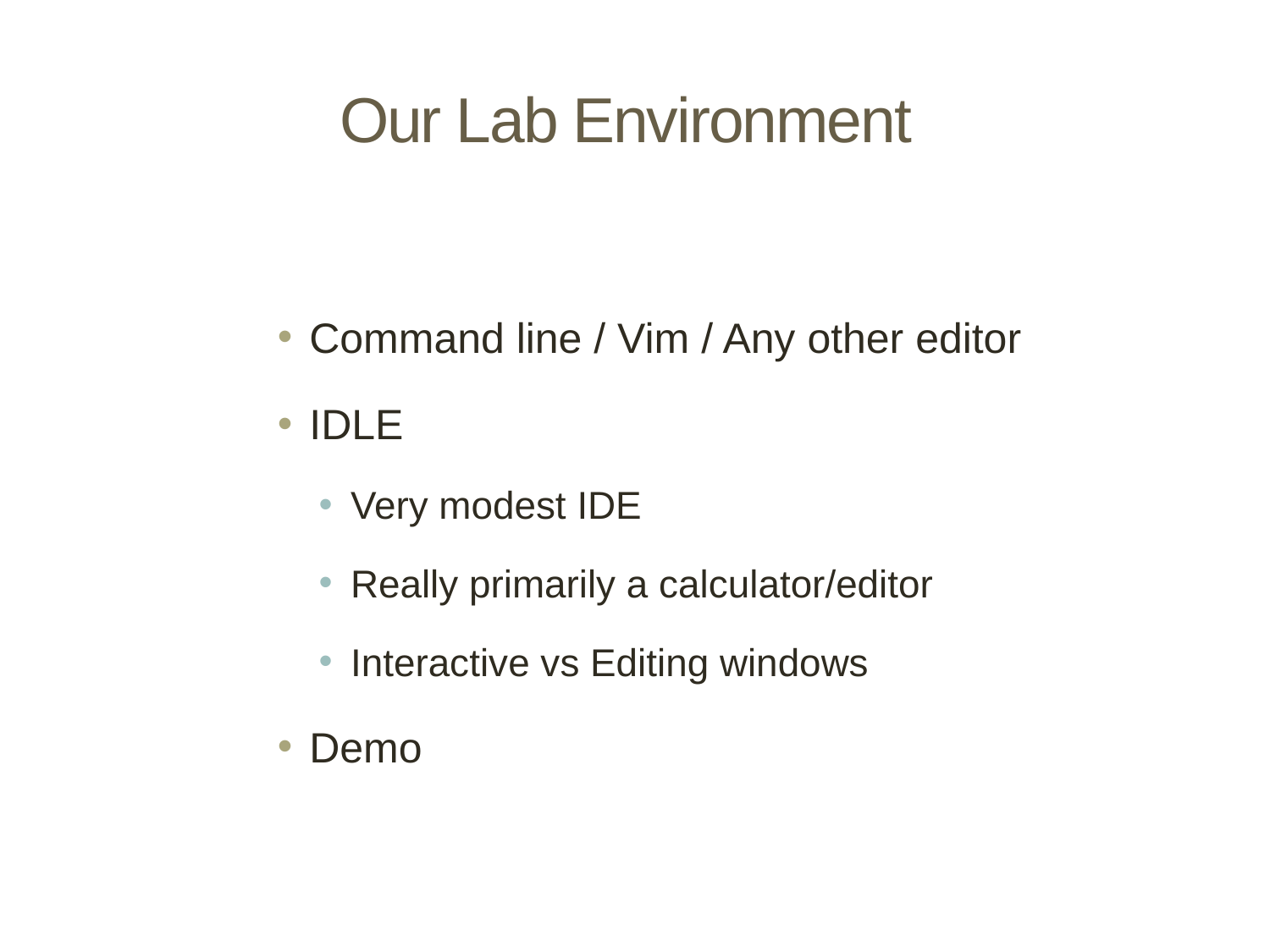

# Our Lab Environment

Command line / Vim / Any other editor
IDLE
Very modest IDE
Really primarily a calculator/editor
Interactive vs Editing windows
Demo